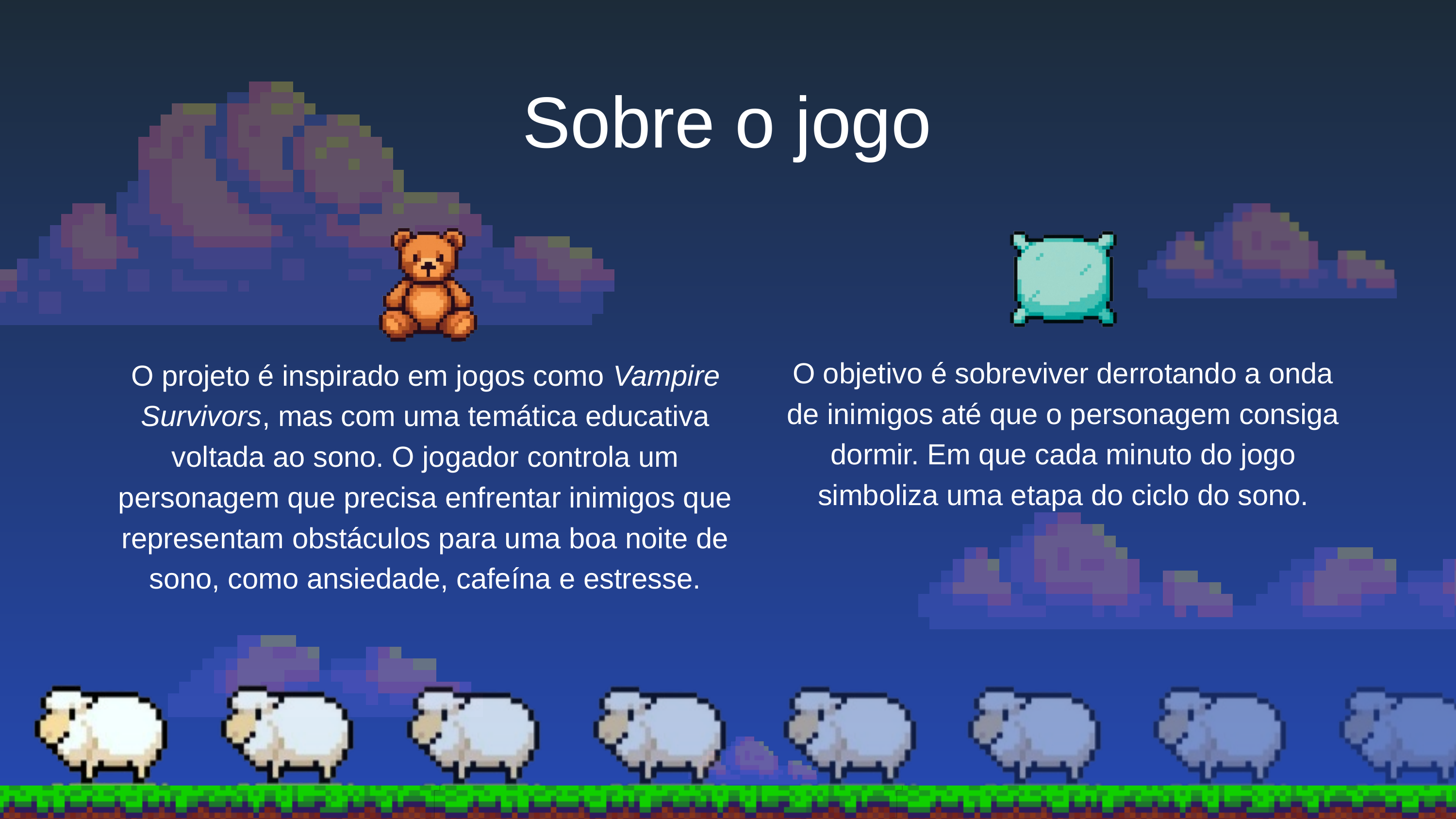

Sobre o jogo

O objetivo é sobreviver derrotando a onda de inimigos até que o personagem consiga dormir. Em que cada minuto do jogo simboliza uma etapa do ciclo do sono.
O projeto é inspirado em jogos como Vampire Survivors, mas com uma temática educativa voltada ao sono. O jogador controla um personagem que precisa enfrentar inimigos que representam obstáculos para uma boa noite de sono, como ansiedade, cafeína e estresse.